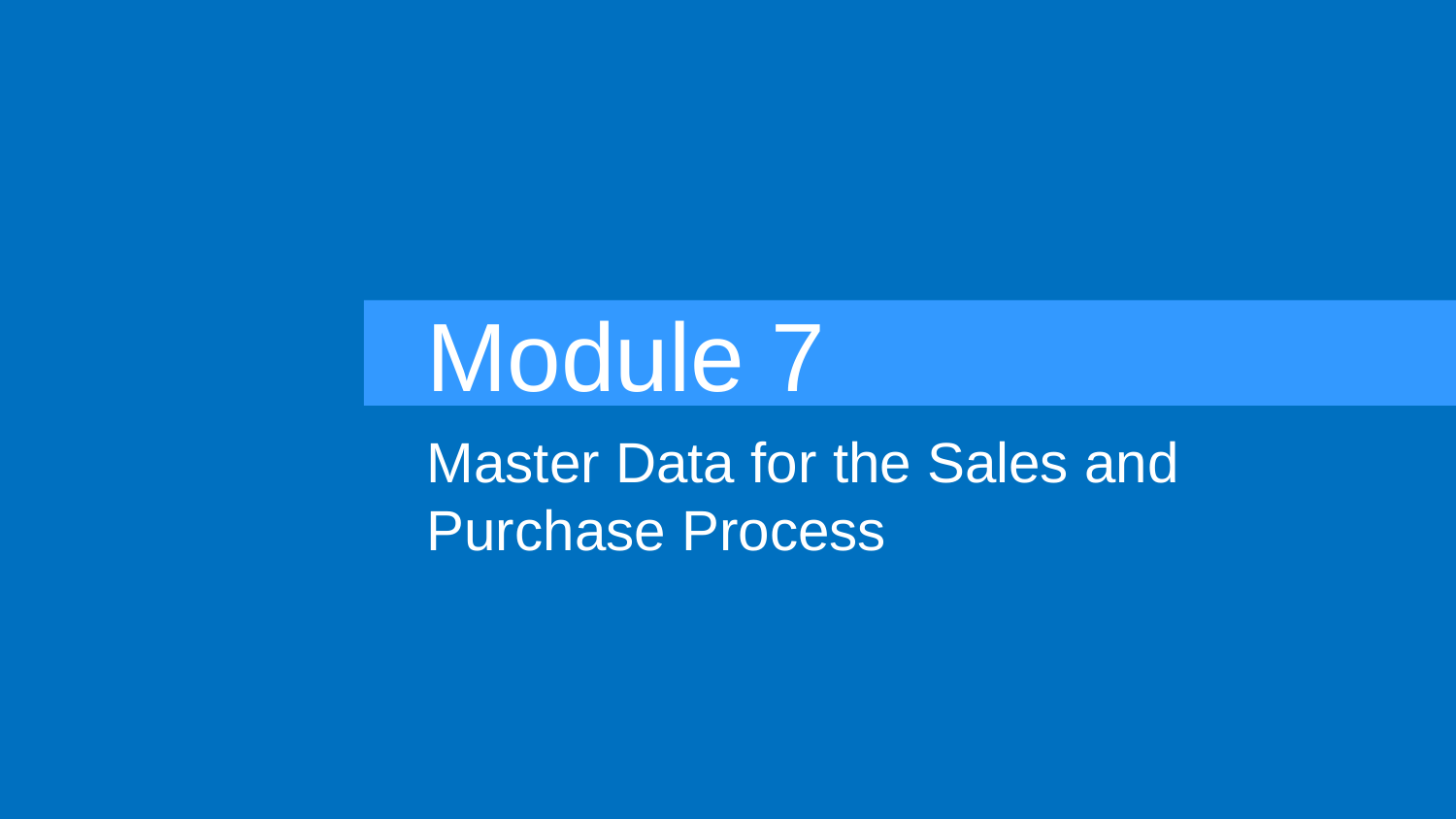

Module 7
Master Data for the Sales and Purchase Process